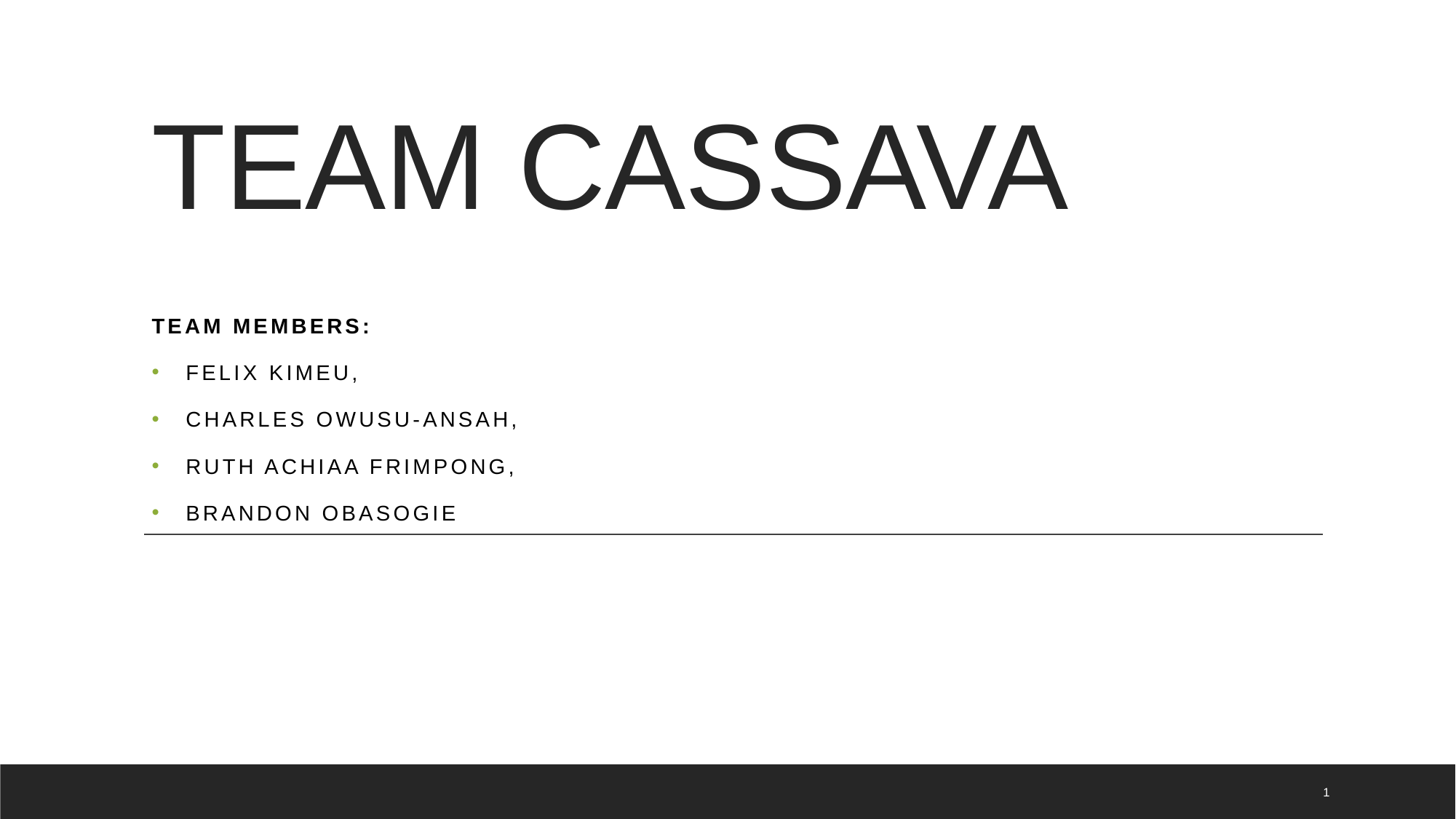

# TEAM CASSAVA
Team members:
Felix Kimeu,
Charles owusu-Ansah,
Ruth achiaa Frimpong,
brandon obasogie

1